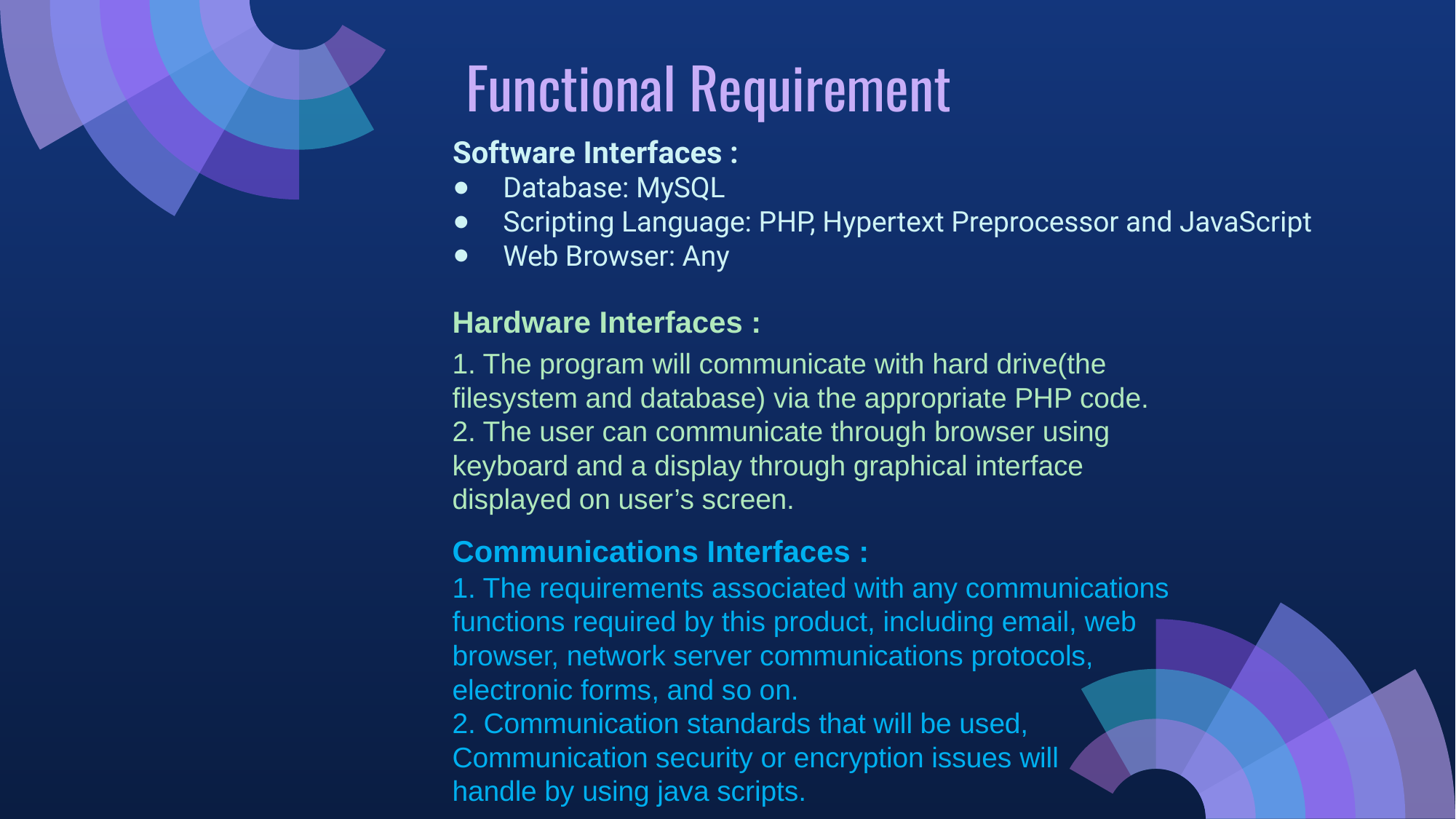

# Functional Requirement
Software Interfaces :
Database: MySQL
Scripting Language: PHP, Hypertext Preprocessor and JavaScript
Web Browser: Any

Hardware Interfaces :
1. The program will communicate with hard drive(the filesystem and database) via the appropriate PHP code.
2. The user can communicate through browser using keyboard and a display through graphical interface displayed on user’s screen.
Communications Interfaces :
1. The requirements associated with any communications functions required by this product, including email, web browser, network server communications protocols, electronic forms, and so on.
2. Communication standards that will be used, Communication security or encryption issues will
handle by using java scripts.